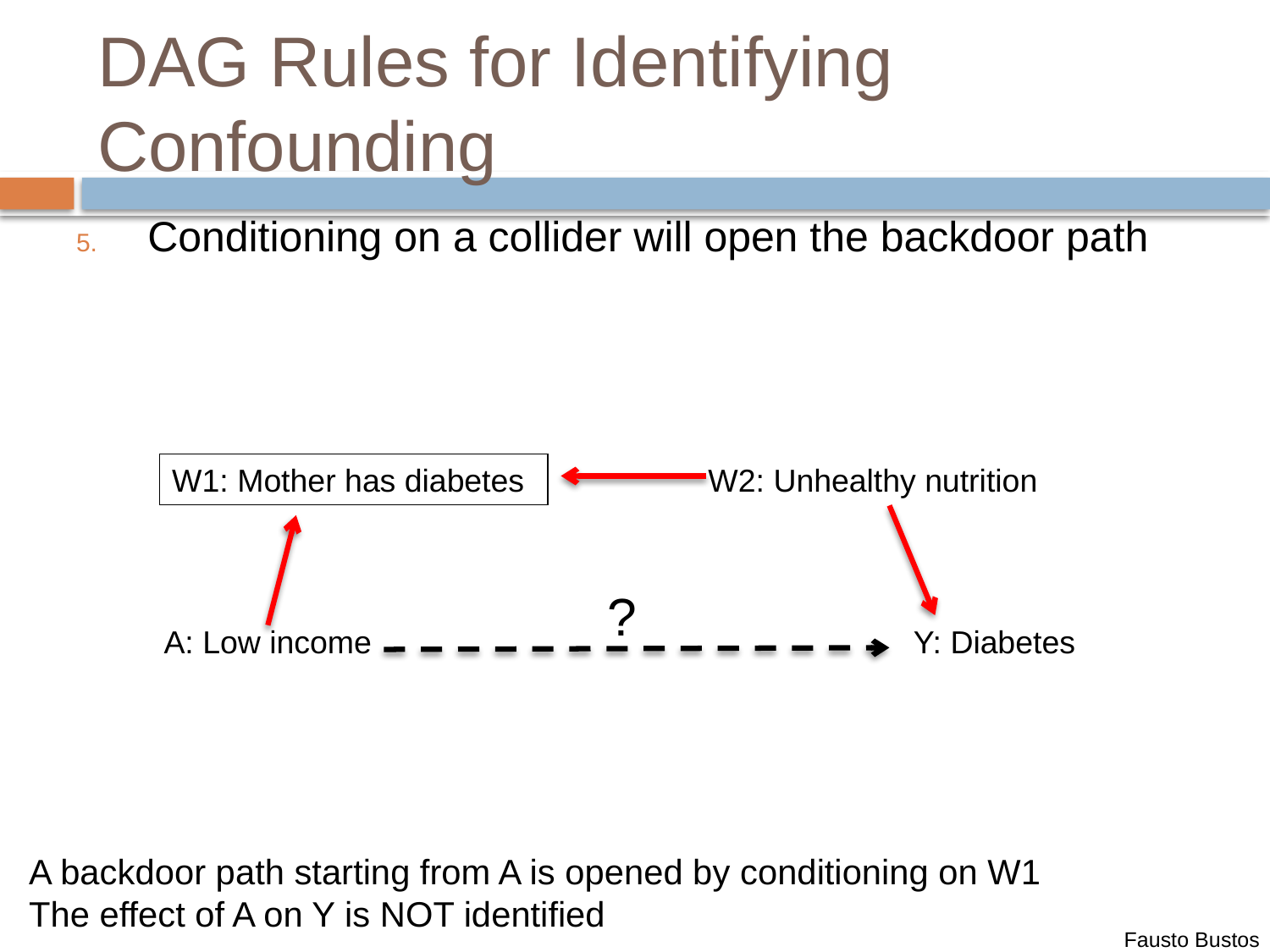

# DAG Rules for Identifying Confounding
Conditioning on a collider will open the backdoor path

W1: Mother has diabetes
A: Low income
Y: Diabetes
W2: Unhealthy nutrition
?
A backdoor path starting from A is opened by conditioning on W1
The effect of A on Y is NOT identified
Fausto Bustos